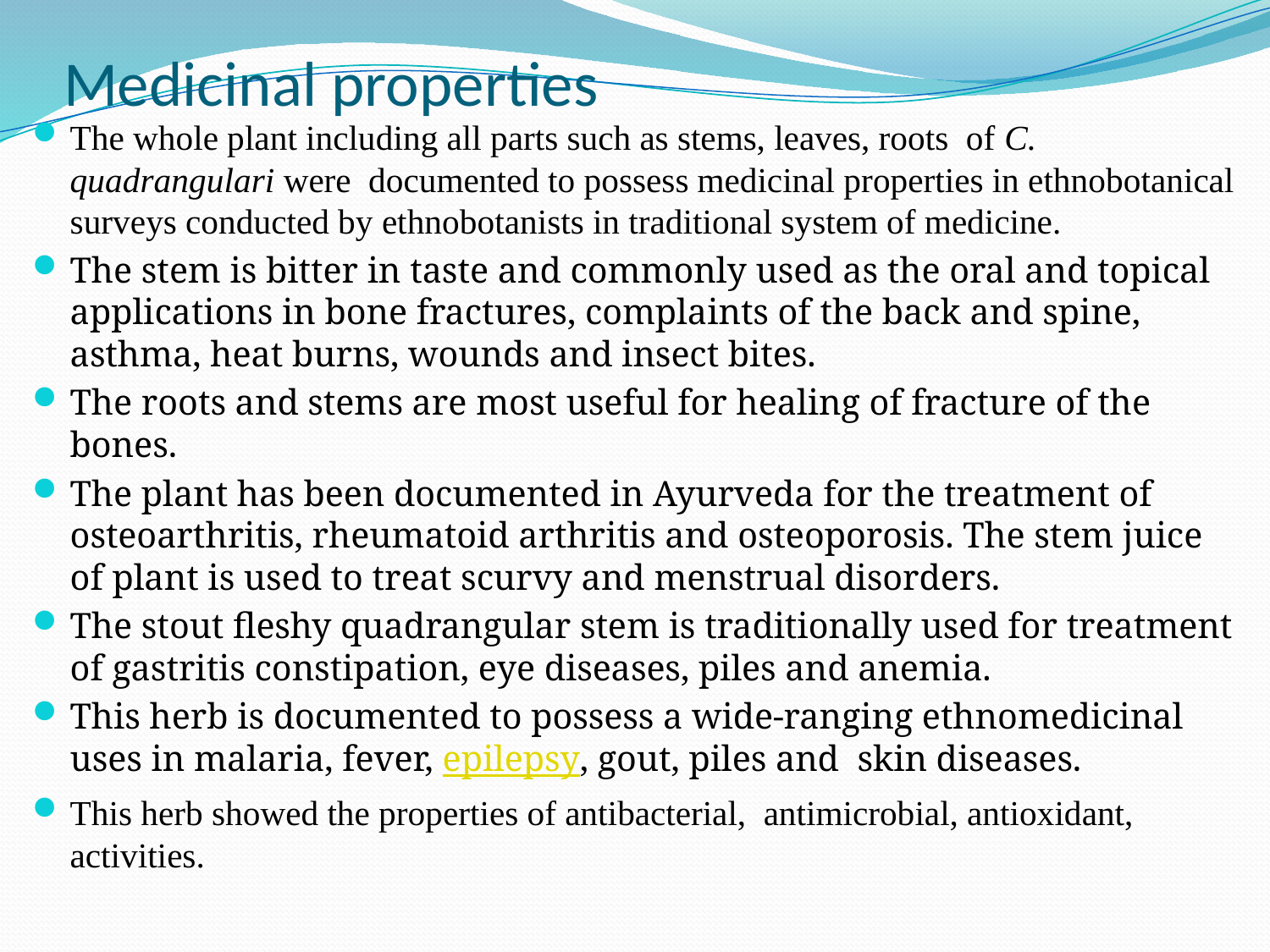

# Medicinal properties
The whole plant including all parts such as stems, leaves, roots  of C. quadrangulari were  documented to possess medicinal properties in ethnobotanical surveys conducted by ethnobotanists in traditional system of medicine.
The stem is bitter in taste and commonly used as the oral and topical applications in bone fractures, complaints of the back and spine, asthma, heat burns, wounds and insect bites.
The roots and stems are most useful for healing of fracture of the bones.
The plant has been documented in Ayurveda for the treatment of osteoarthritis, rheumatoid arthritis and osteoporosis. The stem juice of plant is used to treat scurvy and menstrual disorders.
The stout fleshy quadrangular stem is traditionally used for treatment of gastritis constipation, eye diseases, piles and anemia.
This herb is documented to possess a wide-ranging ethnomedicinal uses in malaria, fever, epilepsy, gout, piles and  skin diseases.
This herb showed the properties of antibacterial,  antimicrobial, antioxidant, activities.